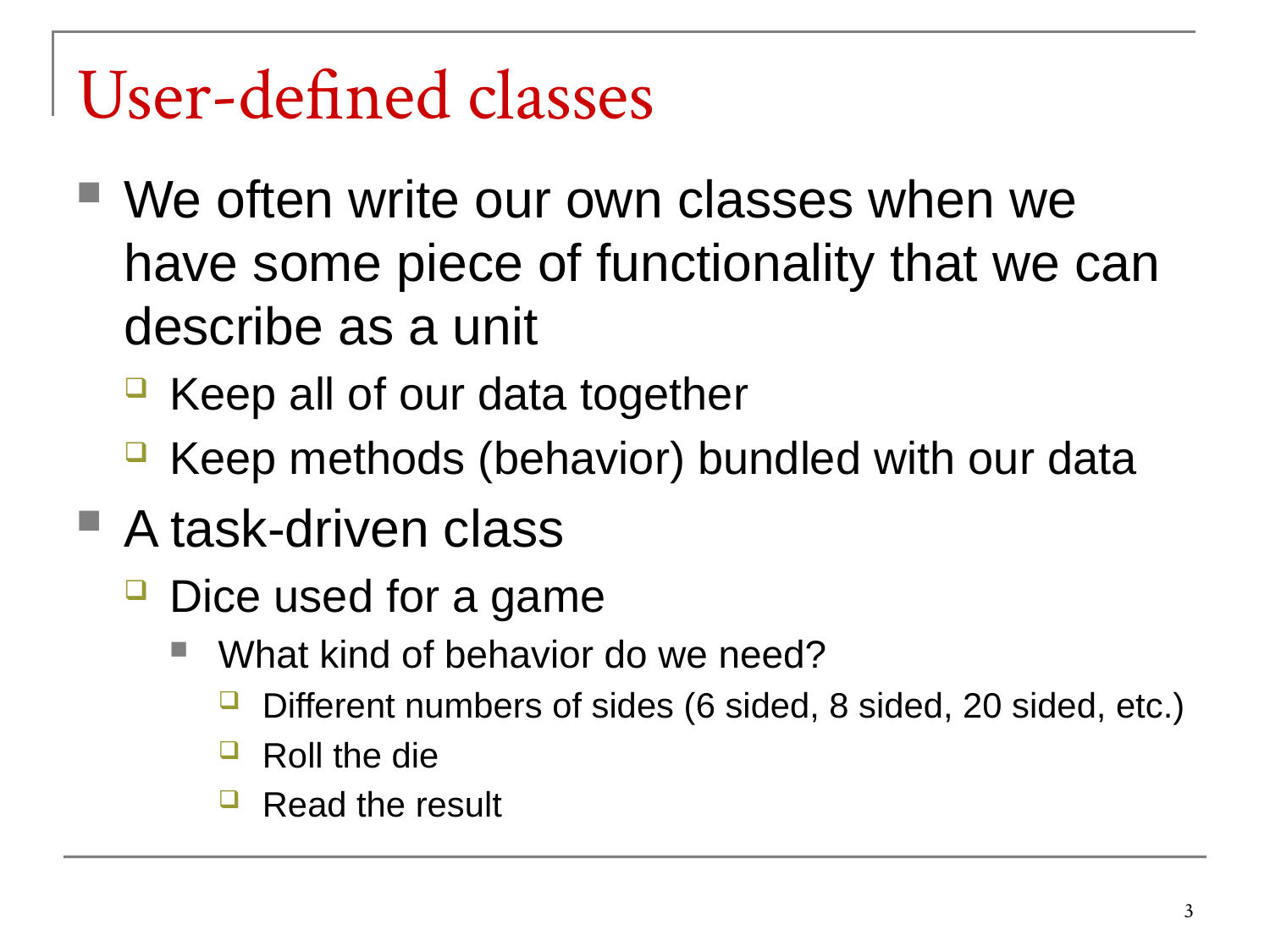

# User-defined classes
We often write our own classes when we have some piece of functionality that we can describe as a unit
Keep all of our data together
Keep methods (behavior) bundled with our data
A task-driven class
Dice used for a game
What kind of behavior do we need?
Different numbers of sides (6 sided, 8 sided, 20 sided, etc.)
Roll the die
Read the result
3